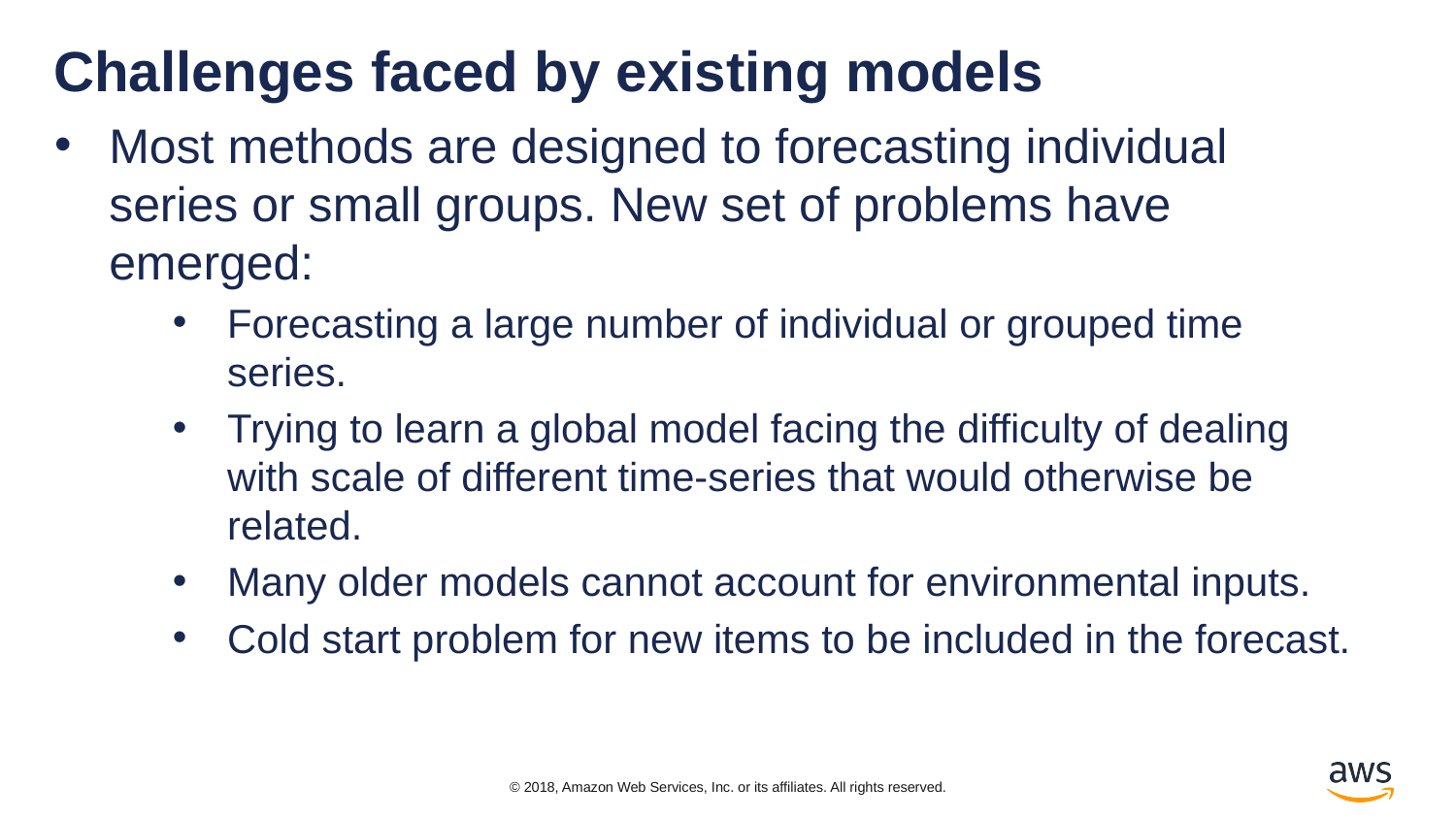

# Challenges faced by existing models
Most methods are designed to forecasting individual series or small groups. New set of problems have emerged:
Forecasting a large number of individual or grouped time series.
Trying to learn a global model facing the difficulty of dealing with scale of different time-series that would otherwise be related.
Many older models cannot account for environmental inputs.
Cold start problem for new items to be included in the forecast.